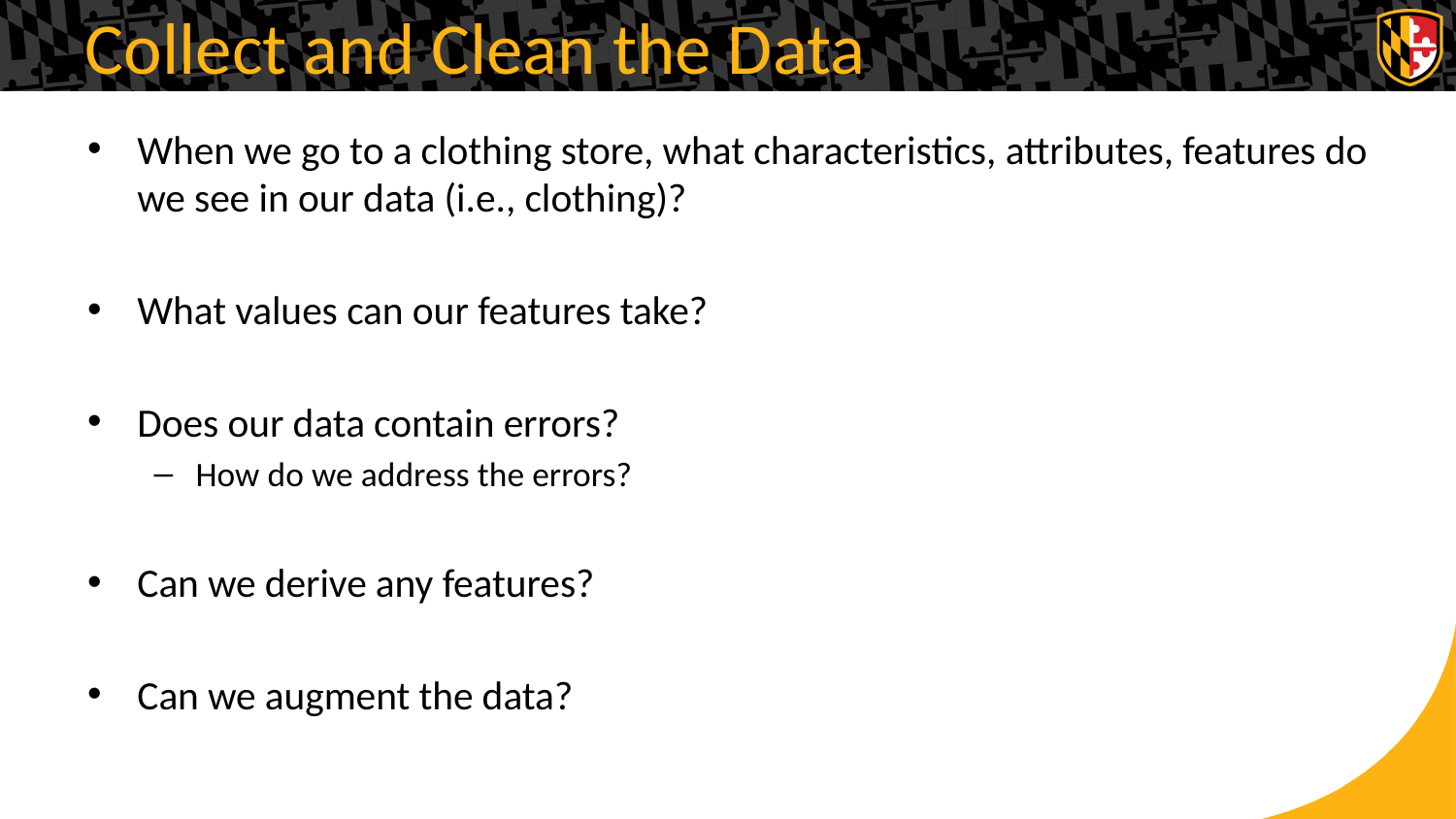

# Collect and Clean the Data
When we go to a clothing store, what characteristics, attributes, features do we see in our data (i.e., clothing)?

What values can our features take?

Does our data contain errors?
How do we address the errors?

Can we derive any features?

Can we augment the data?